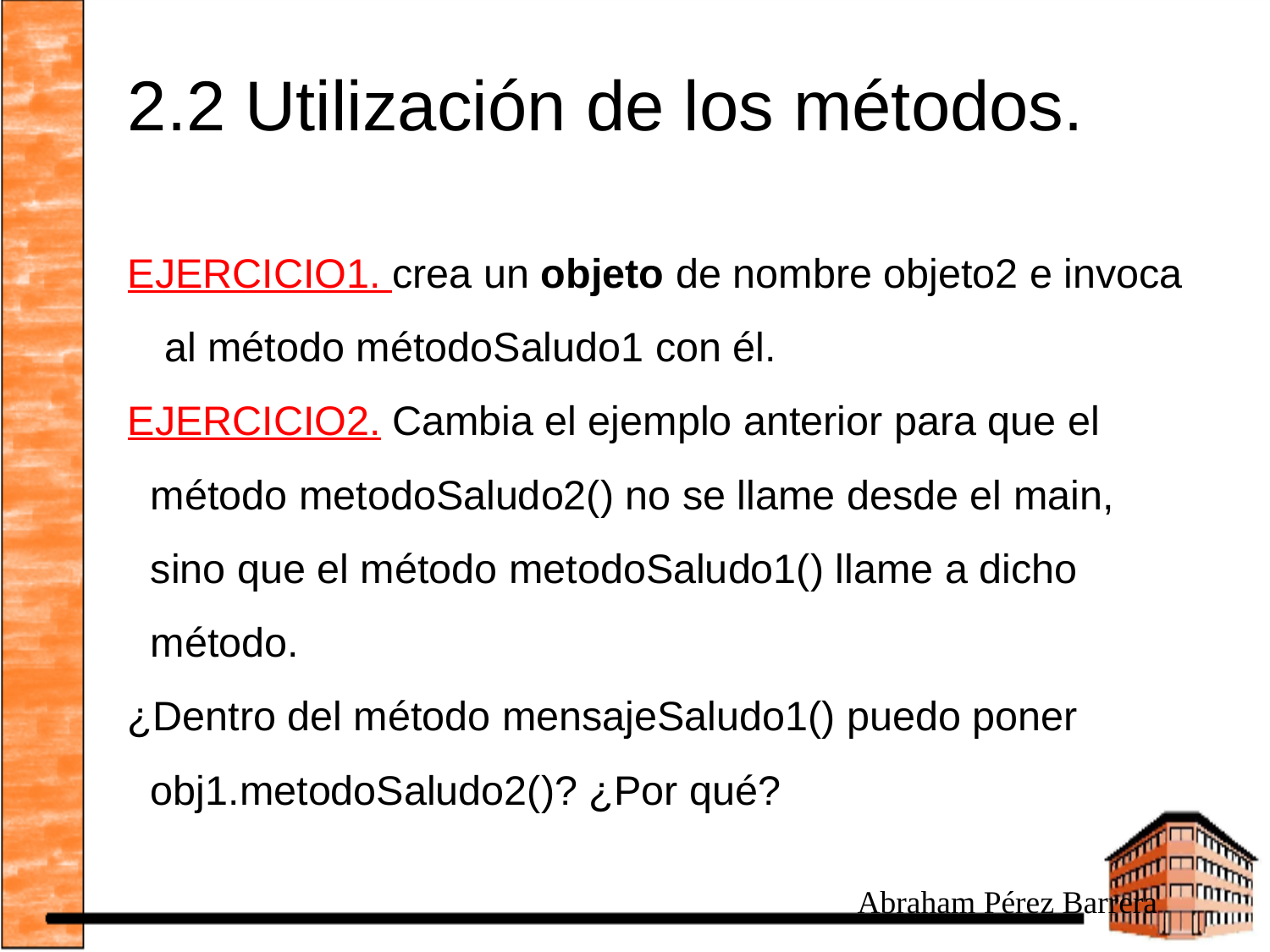

# 2.2 Utilización de los métodos.
EJERCICIO1. crea un objeto de nombre objeto2 e invoca al método métodoSaludo1 con él.
EJERCICIO2. Cambia el ejemplo anterior para que el método metodoSaludo2() no se llame desde el main, sino que el método metodoSaludo1() llame a dicho método.
¿Dentro del método mensajeSaludo1() puedo poner obj1.metodoSaludo2()? ¿Por qué?